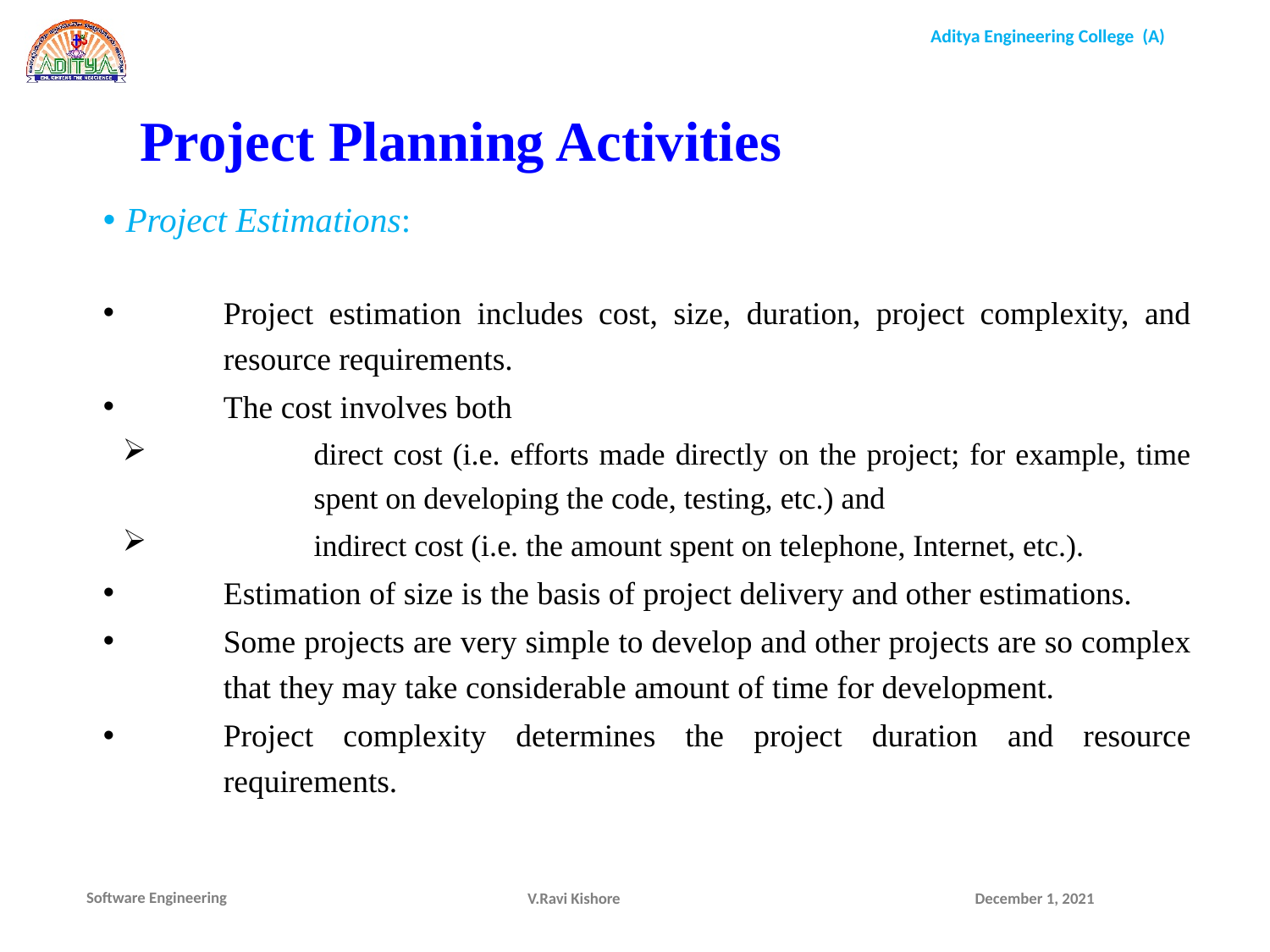

Project Planning Activities
Project Estimations:

Project estimation includes cost, size, duration, project complexity, and resource requirements.
The cost involves both
direct cost (i.e. efforts made directly on the project; for example, time spent on developing the code, testing, etc.) and
indirect cost (i.e. the amount spent on telephone, Internet, etc.).
Estimation of size is the basis of project delivery and other estimations.
Some projects are very simple to develop and other projects are so complex that they may take considerable amount of time for development.
Project complexity determines the project duration and resource requirements.

V.Ravi Kishore
December 1, 2021